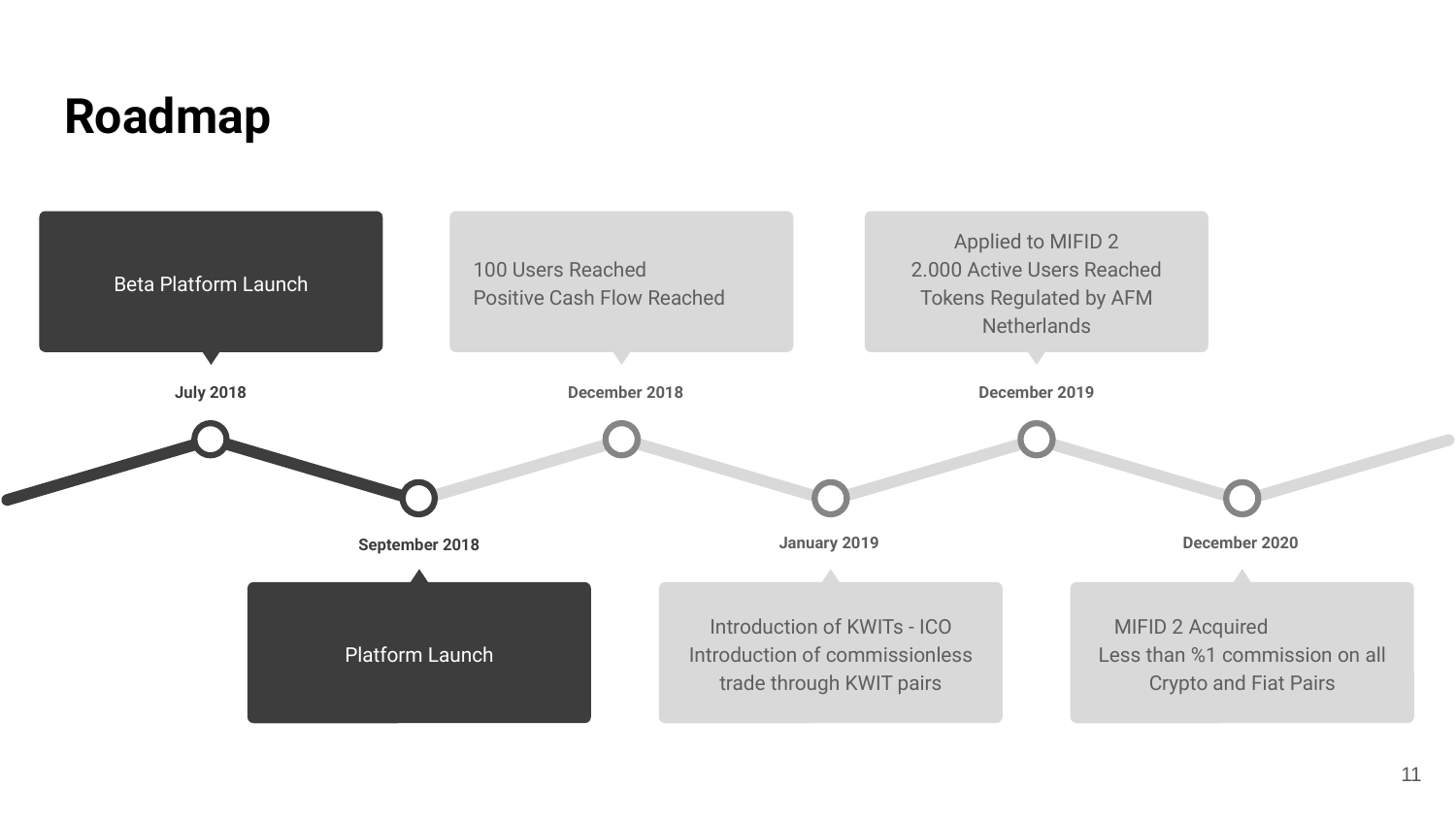

# Roadmap

Beta Platform Launch

July 2018

100 Users Reached
Positive Cash Flow Reached

December 2018

Applied to MIFID 2
2.000 Active Users Reached
Tokens Regulated by AFM Netherlands

December 2019

September 2018

Platform Launch

January 2019

Introduction of KWITs - ICO Introduction of commissionless trade through KWIT pairs

December 2020

MIFID 2 Acquired                     Less than %1 commission on all Crypto and Fiat Pairs
11